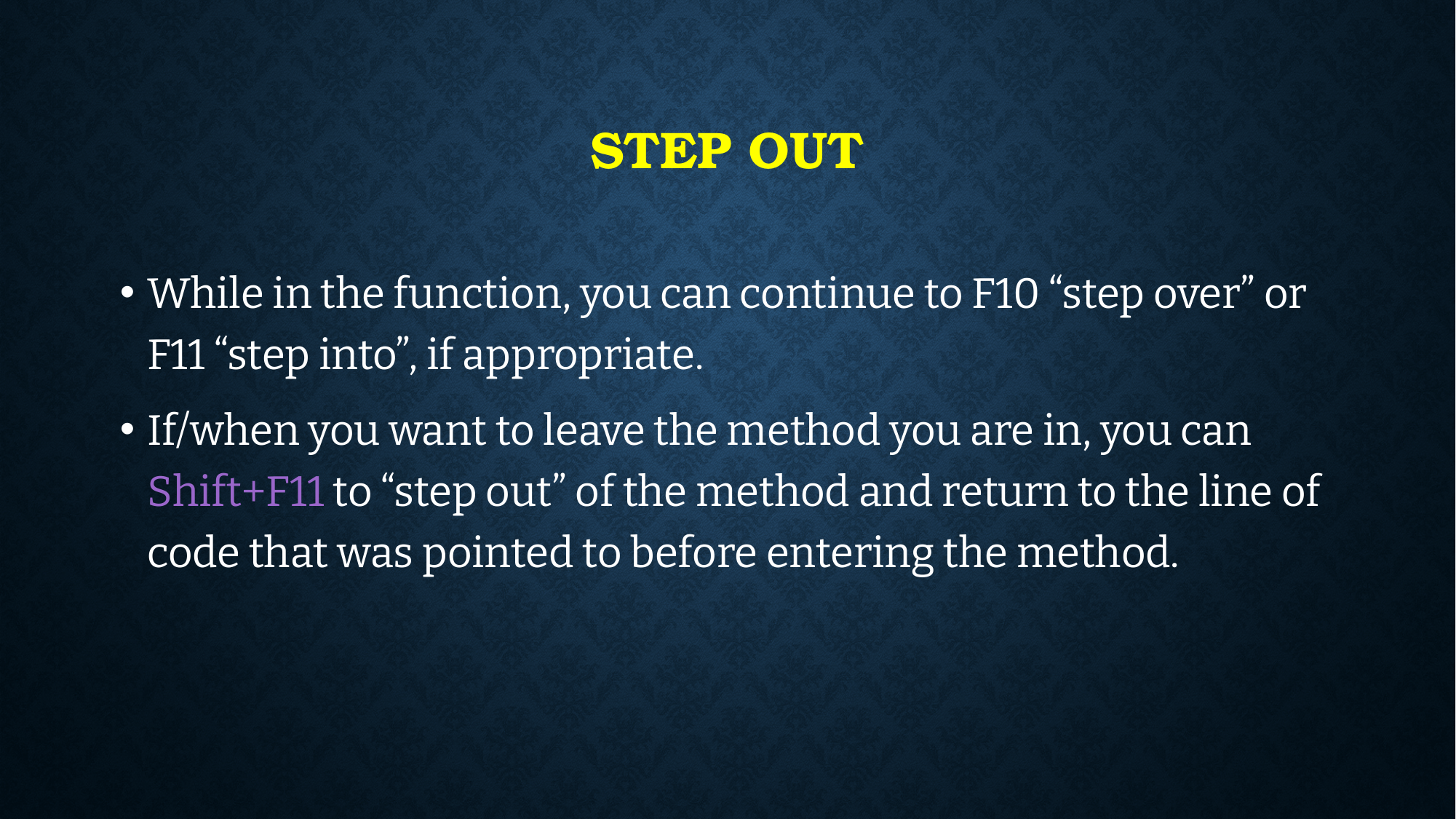

# Step Out
While in the function, you can continue to F10 “step over” or F11 “step into”, if appropriate.
If/when you want to leave the method you are in, you can Shift+F11 to “step out” of the method and return to the line of code that was pointed to before entering the method.